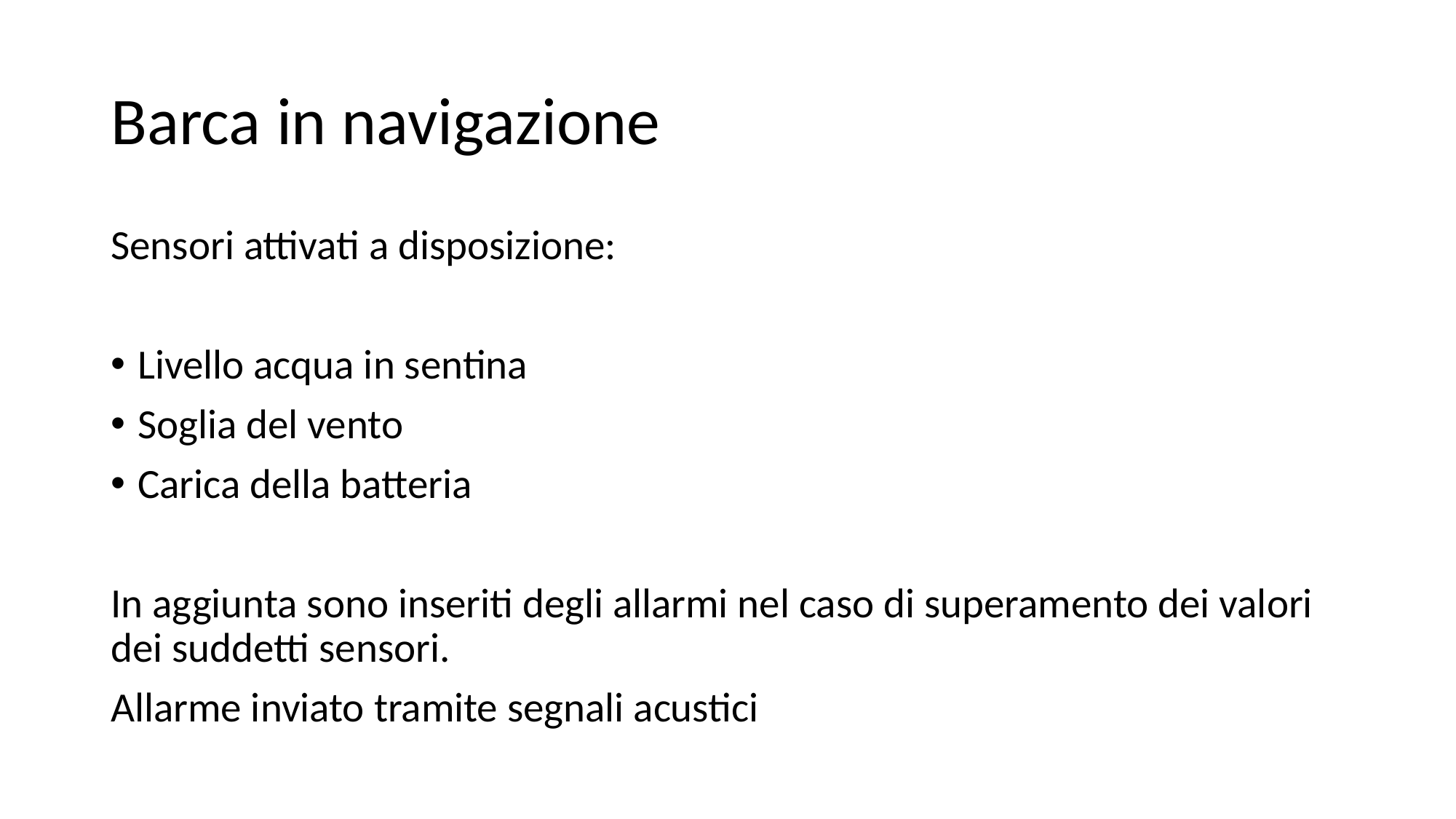

# Barca in navigazione
Sensori attivati a disposizione:

Livello acqua in sentina
Soglia del vento
Carica della batteria

In aggiunta sono inseriti degli allarmi nel caso di superamento dei valori dei suddetti sensori.
Allarme inviato tramite segnali acustici